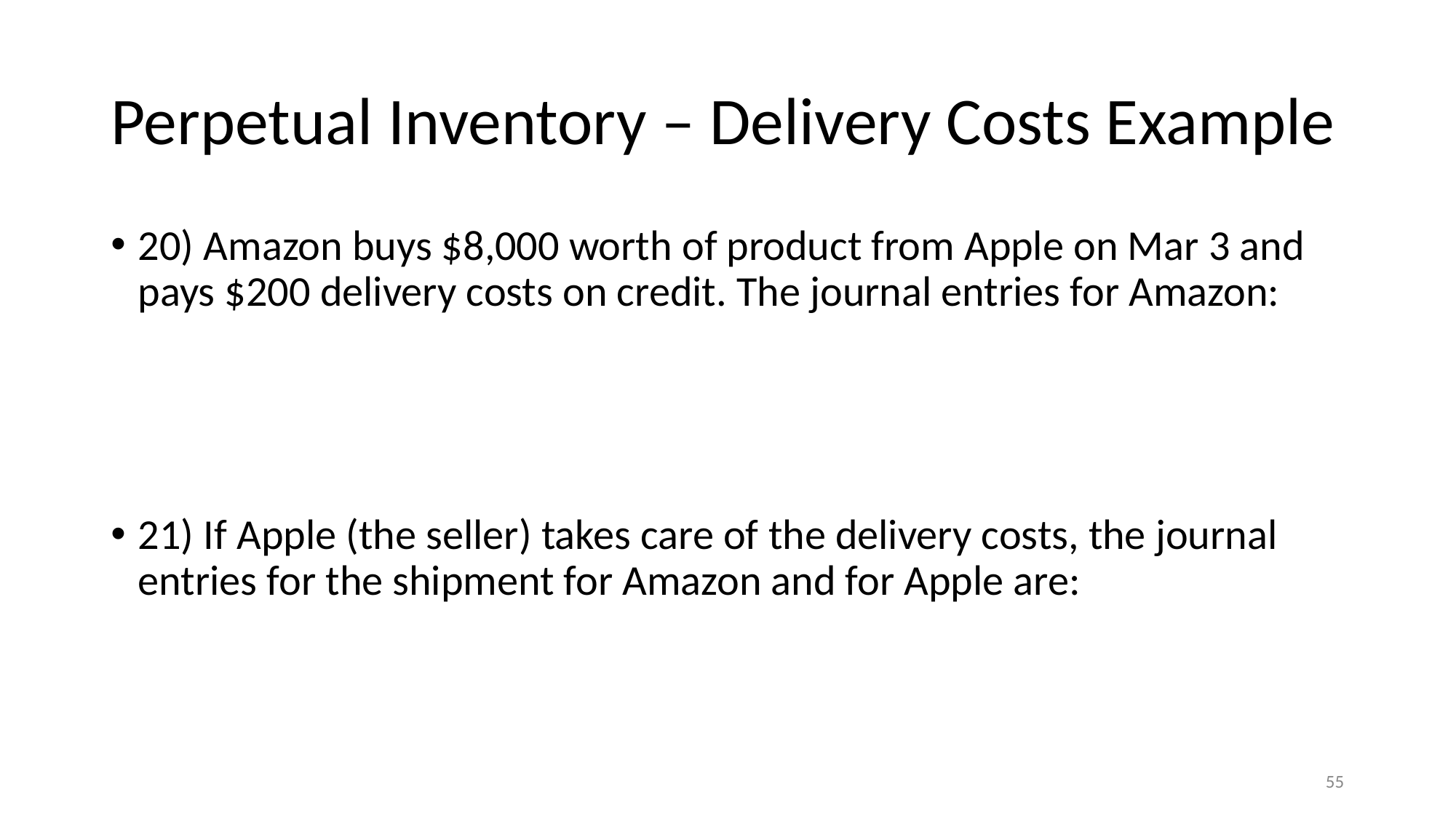

# Perpetual Inventory – Delivery Costs Example
20) Amazon buys $8,000 worth of product from Apple on Mar 3 and pays $200 delivery costs on credit. The journal entries for Amazon:

21) If Apple (the seller) takes care of the delivery costs, the journal entries for the shipment for Amazon and for Apple are:
55